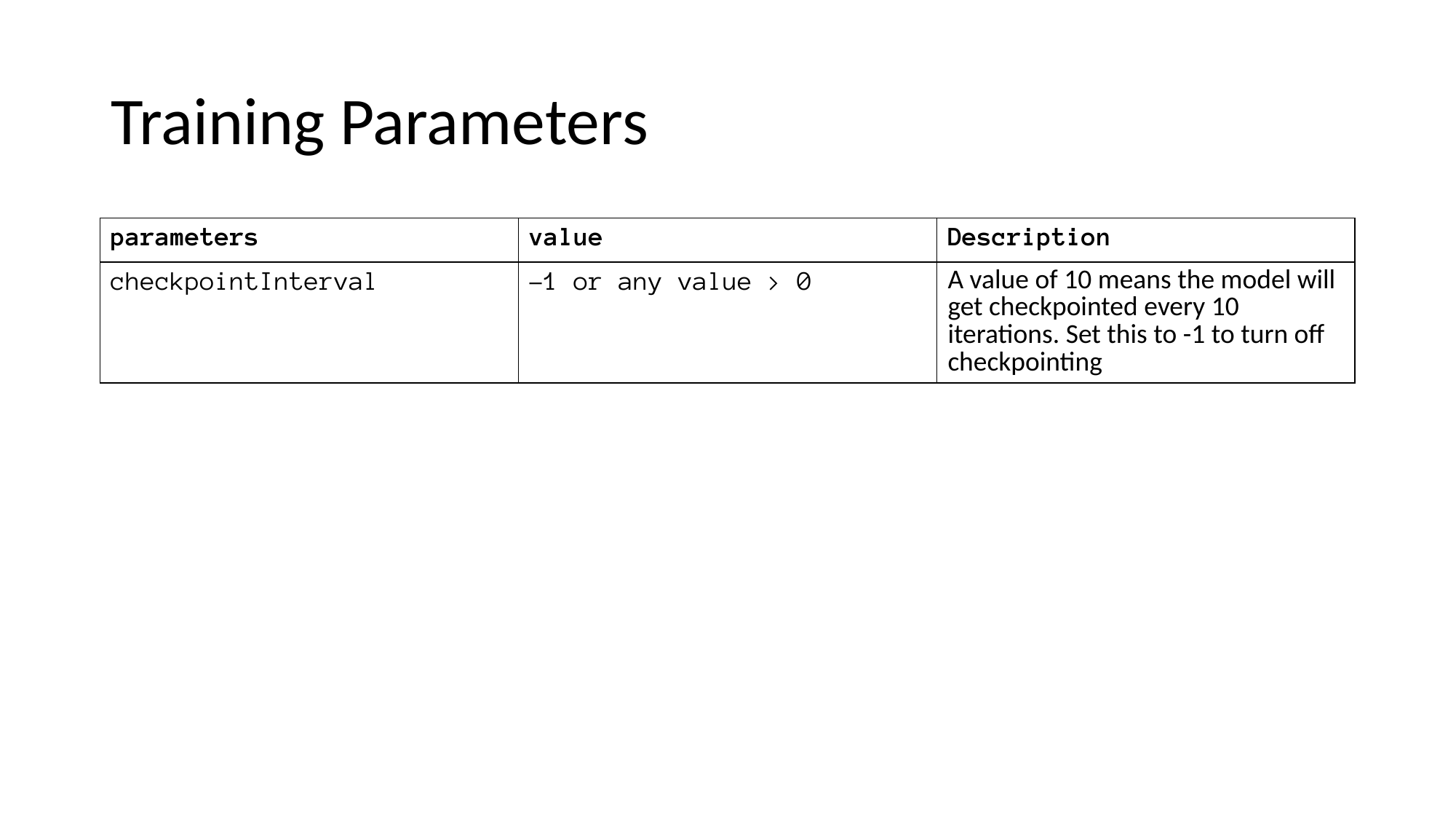

# Training Parameters
| parameters | value | Description |
| --- | --- | --- |
| checkpointInterval | -1 or any value > 0 | A value of 10 means the model will get checkpointed every 10 iterations. Set this to -1 to turn off checkpointing |